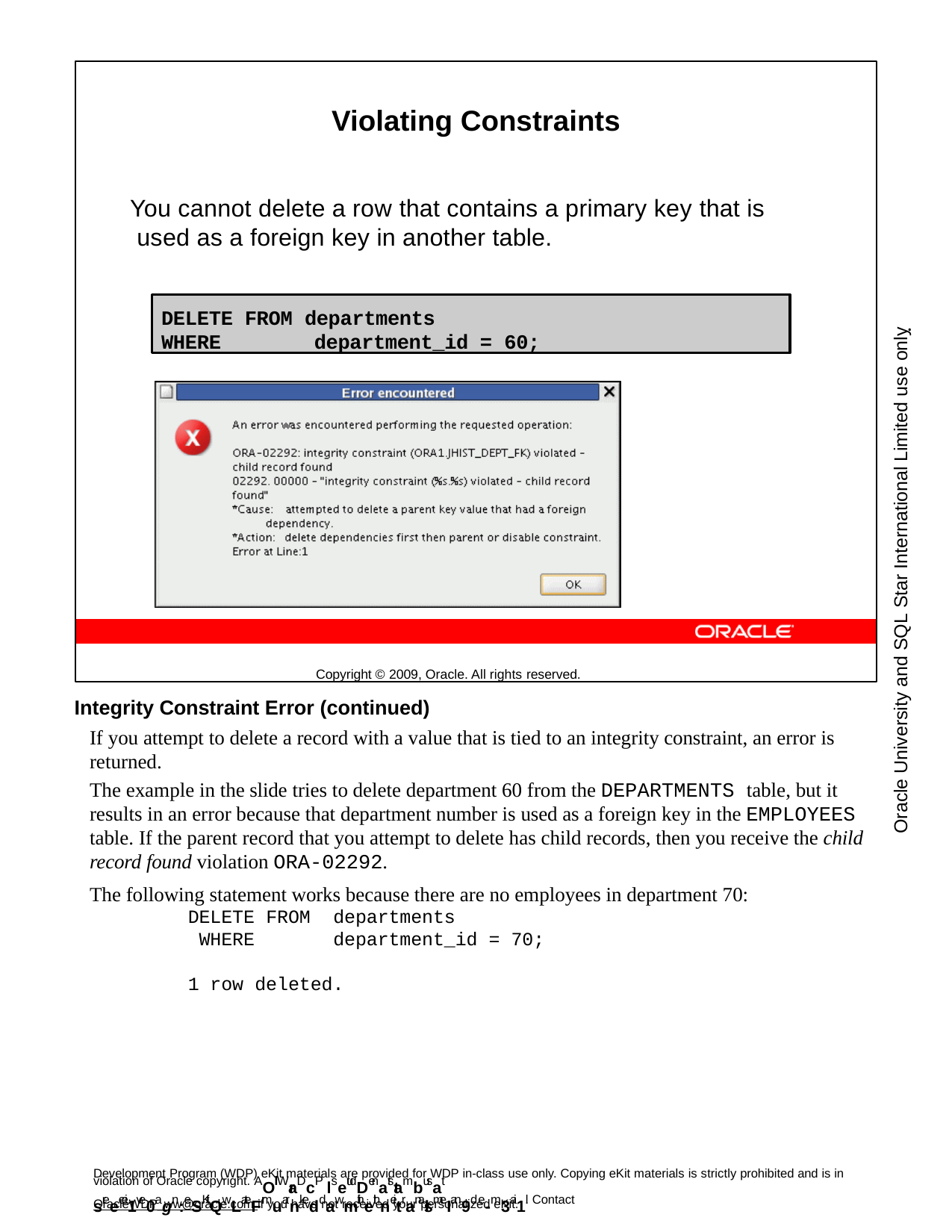

Violating Constraints

You cannot delete a row that contains a primary key that is  used as a foreign key in another table.

Copyright © 2009, Oracle. All rights reserved.
DELETE FROM departments
WHERE	department_id = 60;
Oracle University and SQL Star International Limited use onlyฺ

Integrity Constraint Error (continued)
If you attempt to delete a record with a value that is tied to an integrity constraint, an error is  returned.
The example in the slide tries to delete department 60 from the DEPARTMENTS table, but it  results in an error because that department number is used as a foreign key in the EMPLOYEES  table. If the parent record that you attempt to delete has child records, then you receive the child  record found violation ORA-02292.
The following statement works because there are no employees in department 70:
DELETE FROM  WHERE
departments  department_id = 70;
1 row deleted.
Development Program (WDP) eKit materials are provided for WDP in-class use only. Copying eKit materials is strictly prohibited and is in
violation of Oracle copyright. AOll WraDcP lsetudDenatstambusat sreecei1ve0agn:eSKitQwLateFrmuarnkeddawmithethneitranalsmeI an9d e-m3ai1l. Contact
OracleWDP_ww@oracle.com if you have not received your personalized eKit.